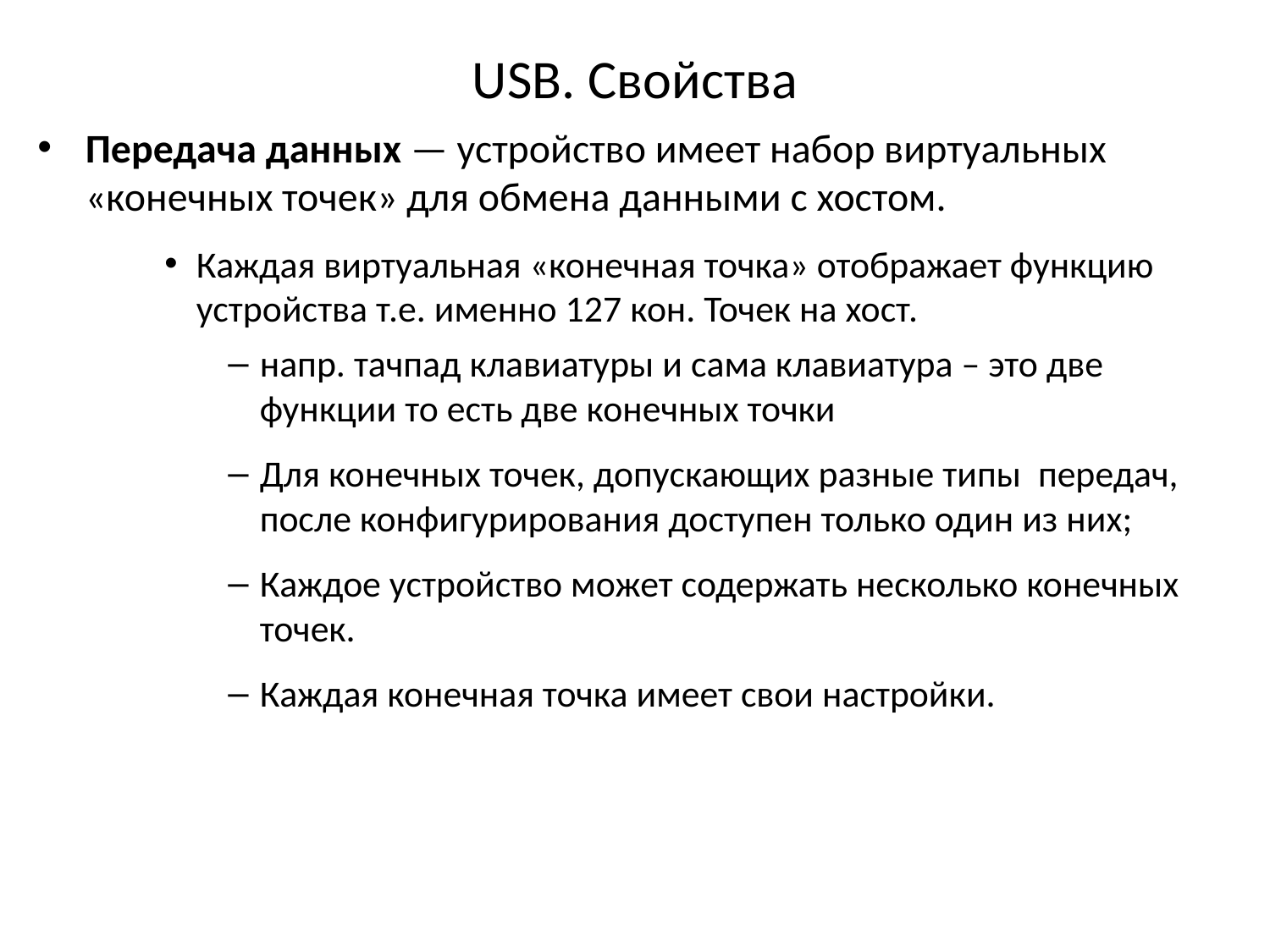

# USB. Свойства
Передача данных — устройство имеет набор виртуальных «конечных точек» для обмена данными с хостом.
Каждая виртуальная «конечная точка» отображает функцию устройства т.е. именно 127 кон. Точек на хост.
напр. тачпад клавиатуры и сама клавиатура – это две функции то есть две конечных точки
Для конечных точек, допускающих разные типы  передач, после конфигурирования доступен только один из них;
Каждое устройство может содержать несколько конечных точек.
Каждая конечная точка имеет свои настройки.